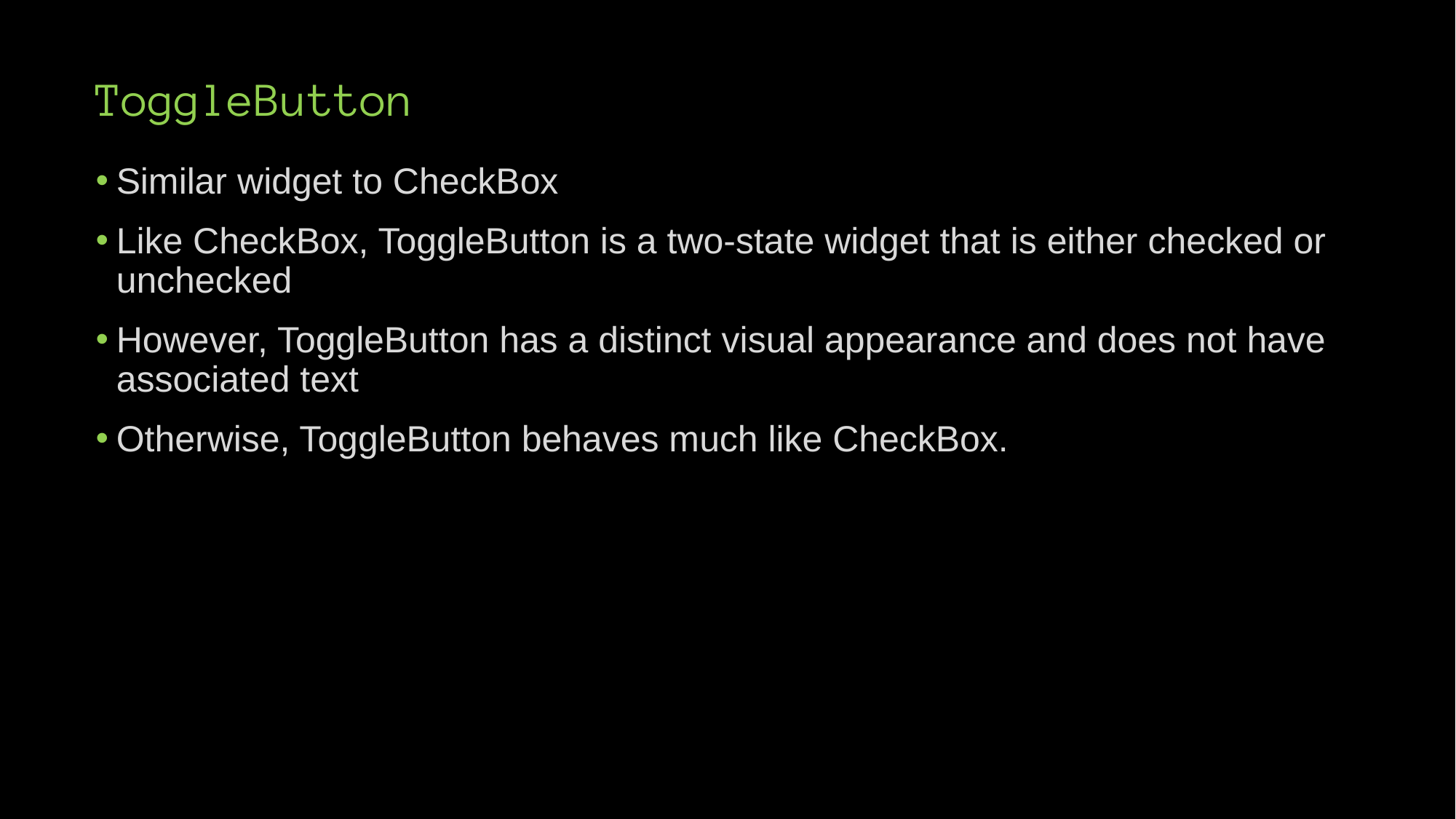

# ToggleButton
Similar widget to CheckBox
Like CheckBox, ToggleButton is a two-state widget that is either checked or unchecked
However, ToggleButton has a distinct visual appearance and does not have associated text
Otherwise, ToggleButton behaves much like CheckBox.